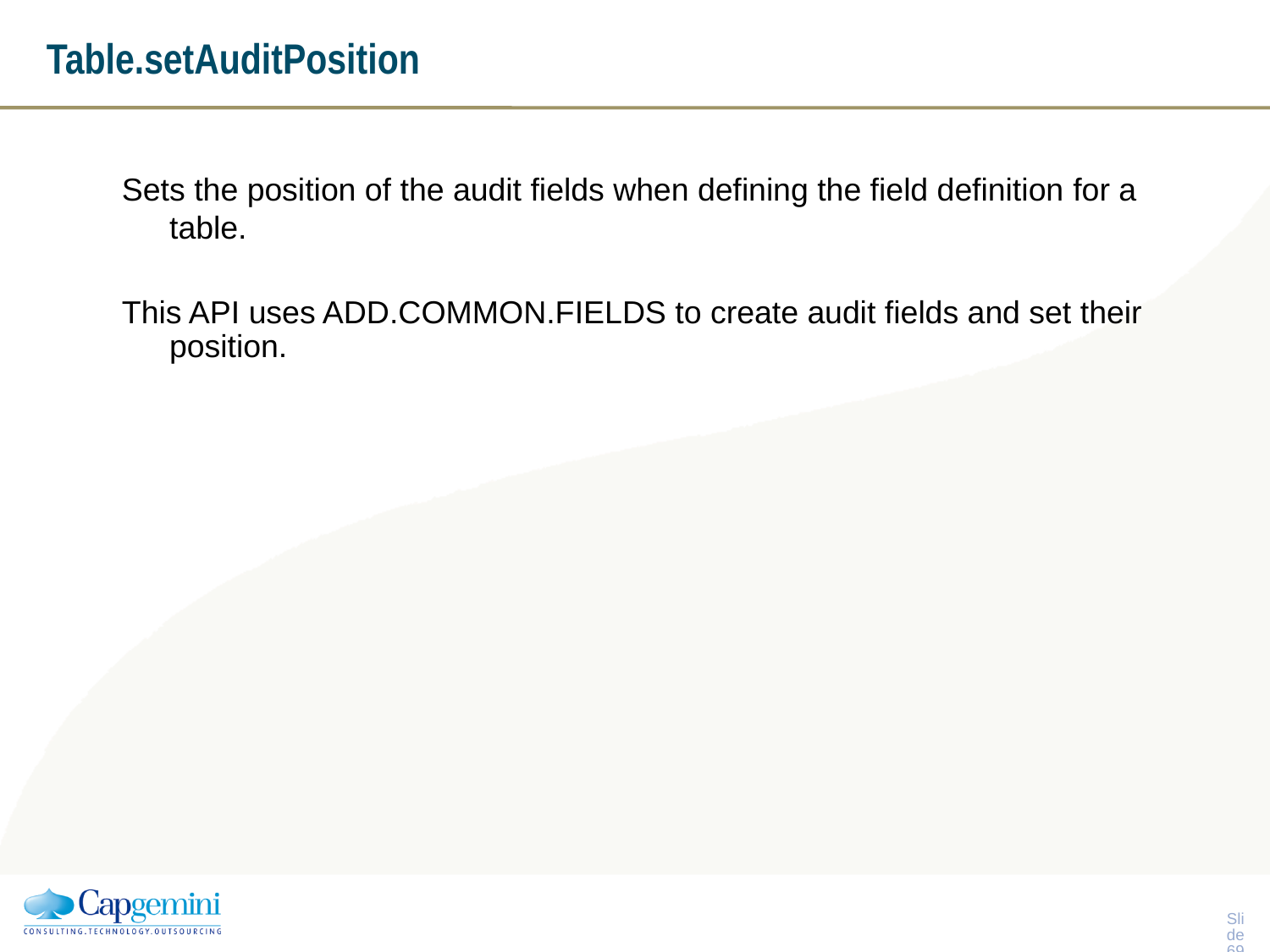

# Table.setAuditPosition
Sets the position of the audit fields when defining the field definition for a table.

This API uses ADD.COMMON.FIELDS to create audit fields and set their position.

Slide 69